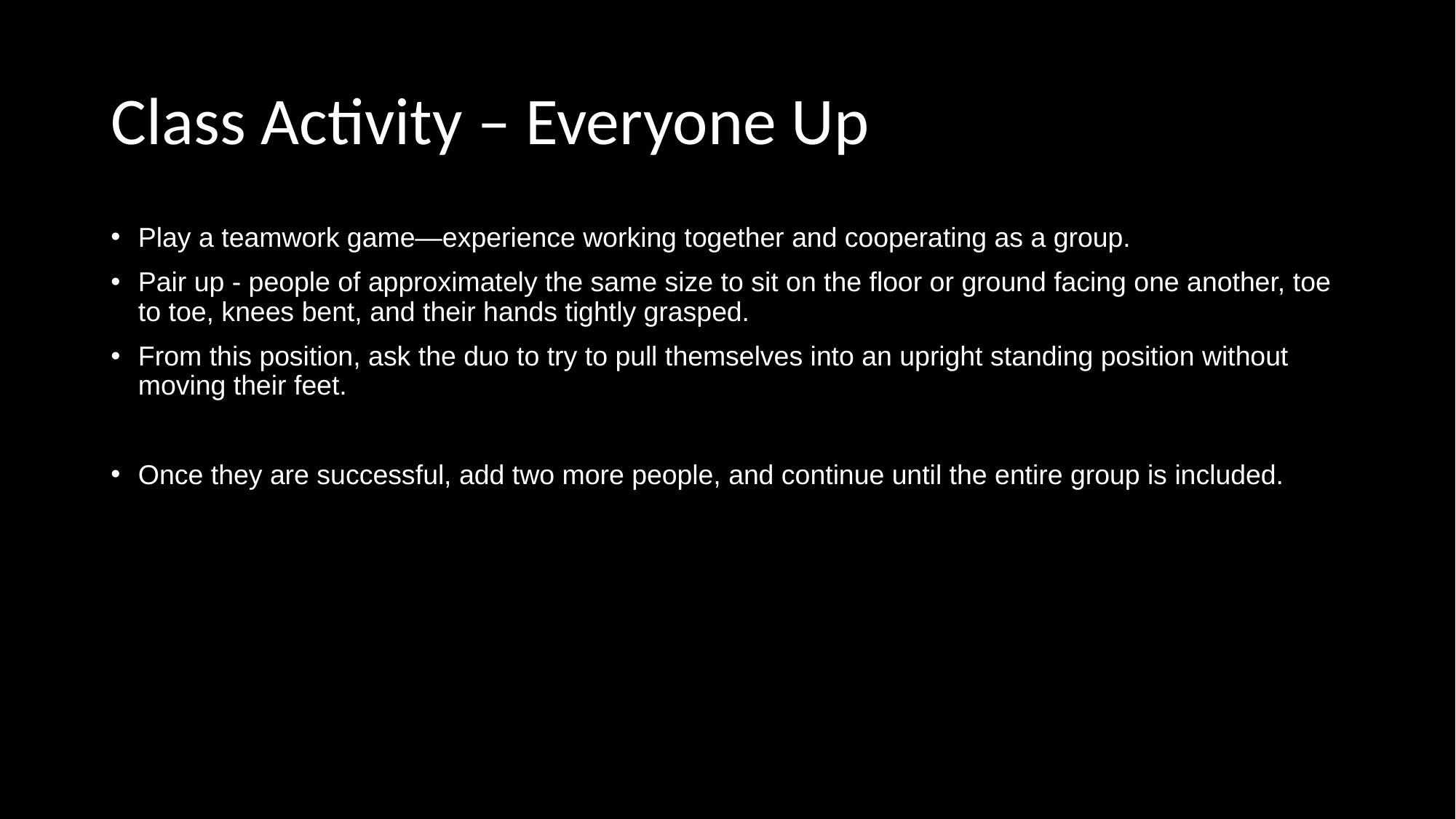

# Class Activity – Everyone Up
Play a teamwork game—experience working together and cooperating as a group.
Pair up - people of approximately the same size to sit on the floor or ground facing one another, toe to toe, knees bent, and their hands tightly grasped.
From this position, ask the duo to try to pull themselves into an upright standing position without moving their feet.

Once they are successful, add two more people, and continue until the entire group is included.